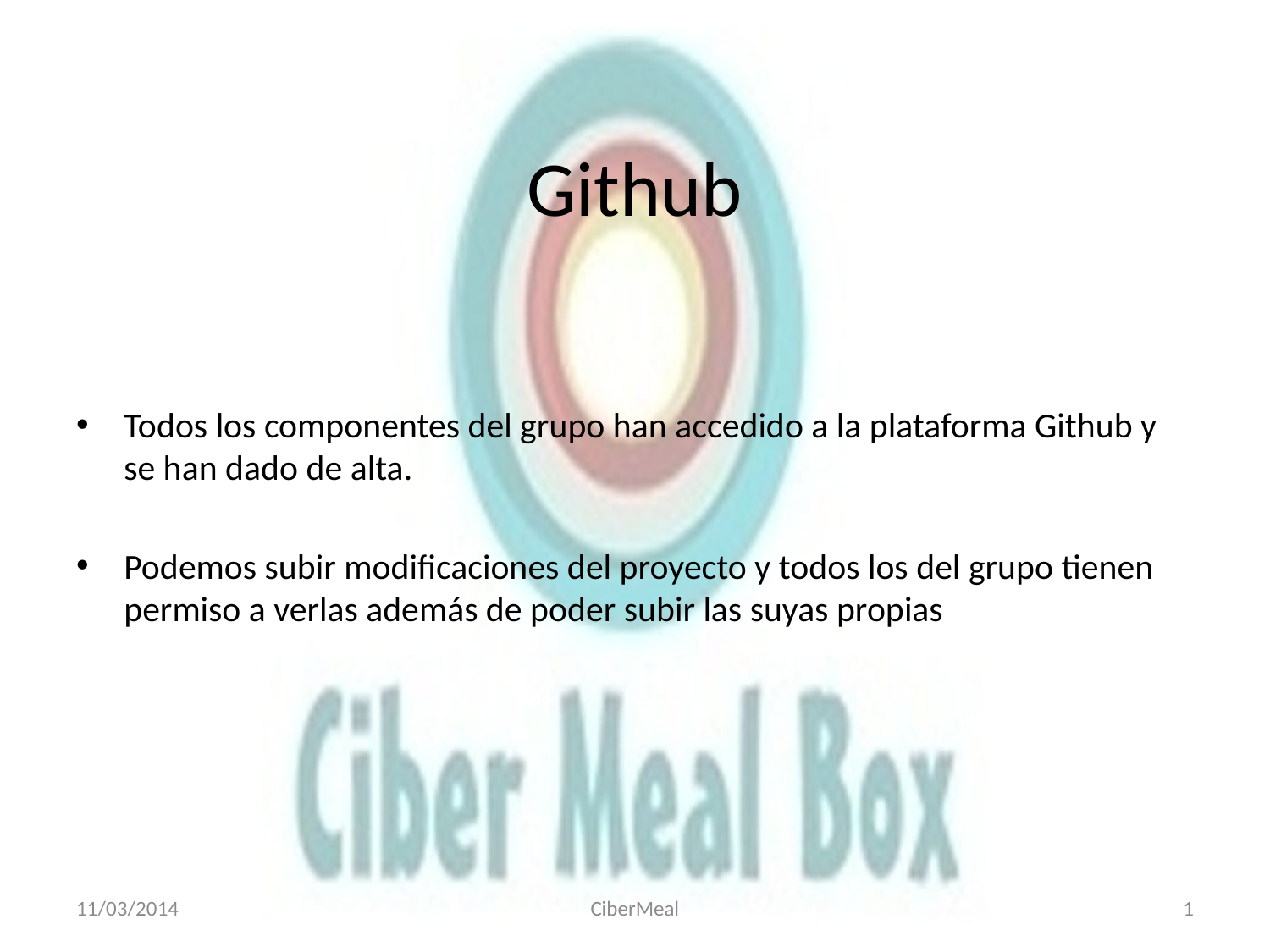

# Github
Todos los componentes del grupo han accedido a la plataforma Github y se han dado de alta.

Podemos subir modificaciones del proyecto y todos los del grupo tienen permiso a verlas además de poder subir las suyas propias

11/03/2014
CiberMeal
1